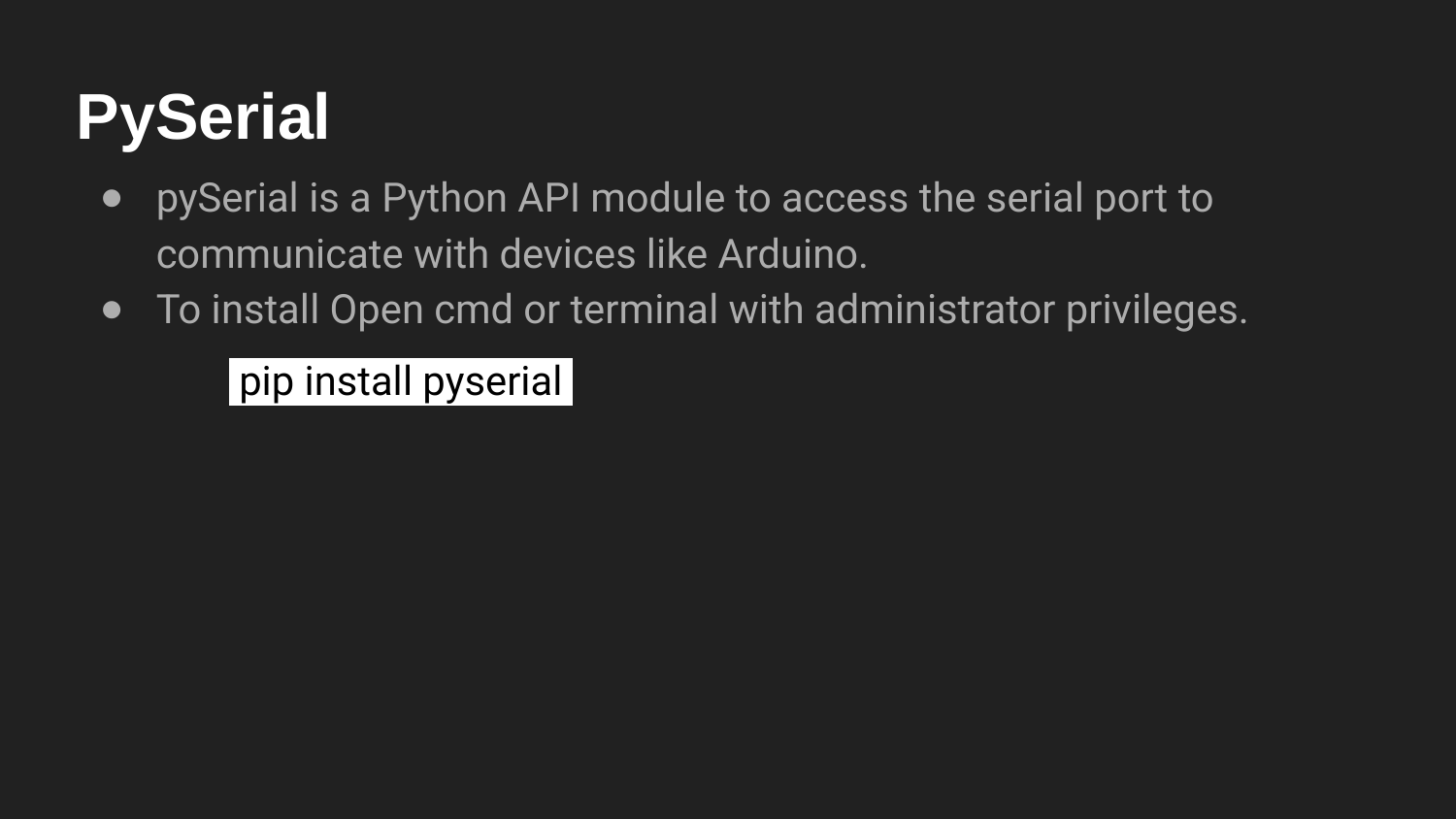

# PySerial

pySerial is a Python API module to access the serial port to communicate with devices like Arduino.
To install Open cmd or terminal with administrator privileges.
 pip install pyserial